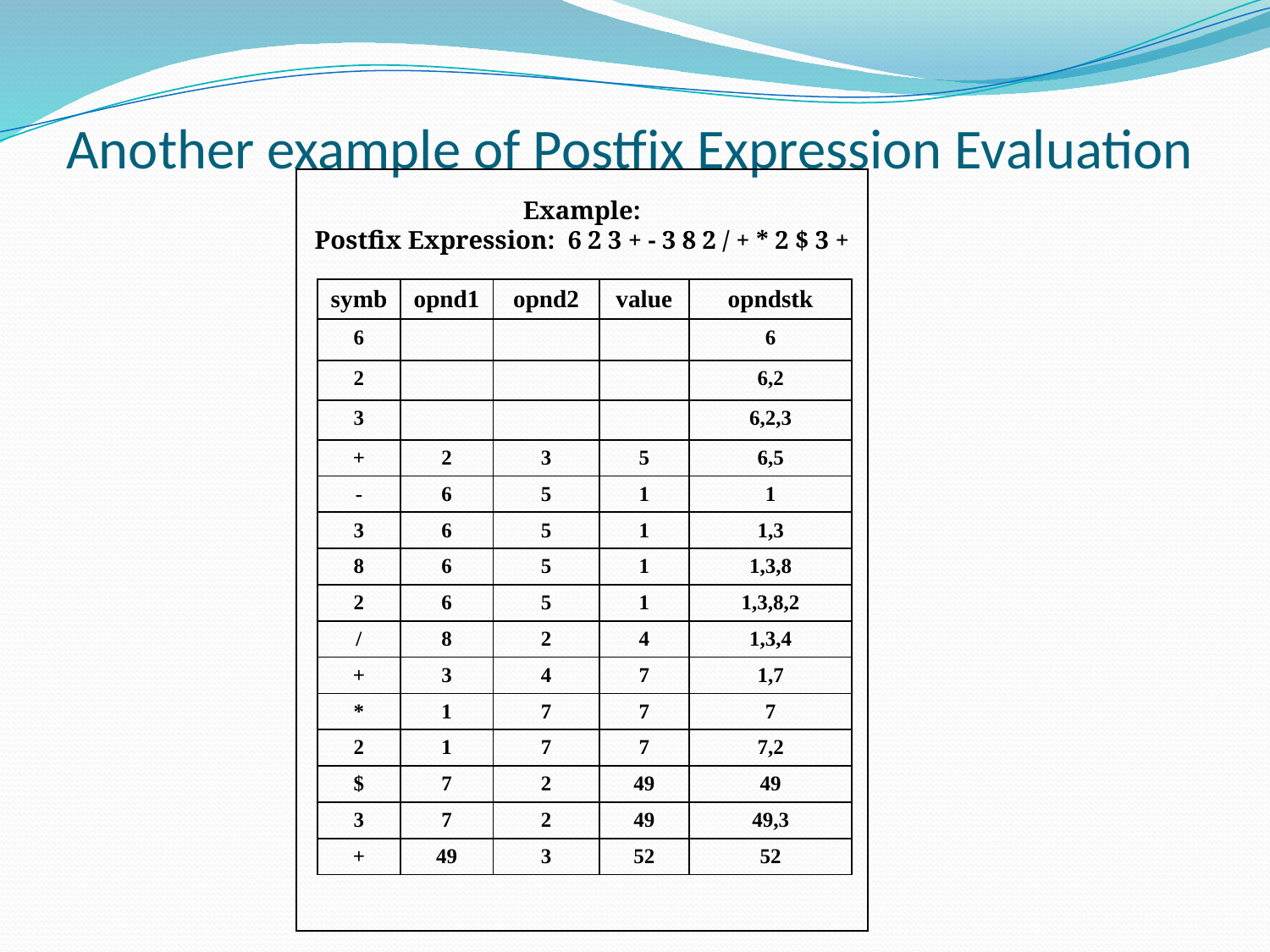

# Another example of Postfix Expression Evaluation
Example:
Postfix Expression:  6 2 3 + - 3 8 2 / + * 2 $ 3 +

| symb | opnd1 | opnd2 | value | opndstk |
| --- | --- | --- | --- | --- |
| 6 |  |  |  | 6 |
| 2 |  |  |  | 6,2 |
| 3 |  |  |  | 6,2,3 |
| + | 2 | 3 | 5 | 6,5 |
| - | 6 | 5 | 1 | 1 |
| 3 | 6 | 5 | 1 | 1,3 |
| 8 | 6 | 5 | 1 | 1,3,8 |
| 2 | 6 | 5 | 1 | 1,3,8,2 |
| / | 8 | 2 | 4 | 1,3,4 |
| + | 3 | 4 | 7 | 1,7 |
| \* | 1 | 7 | 7 | 7 |
| 2 | 1 | 7 | 7 | 7,2 |
| $ | 7 | 2 | 49 | 49 |
| 3 | 7 | 2 | 49 | 49,3 |
| + | 49 | 3 | 52 | 52 |